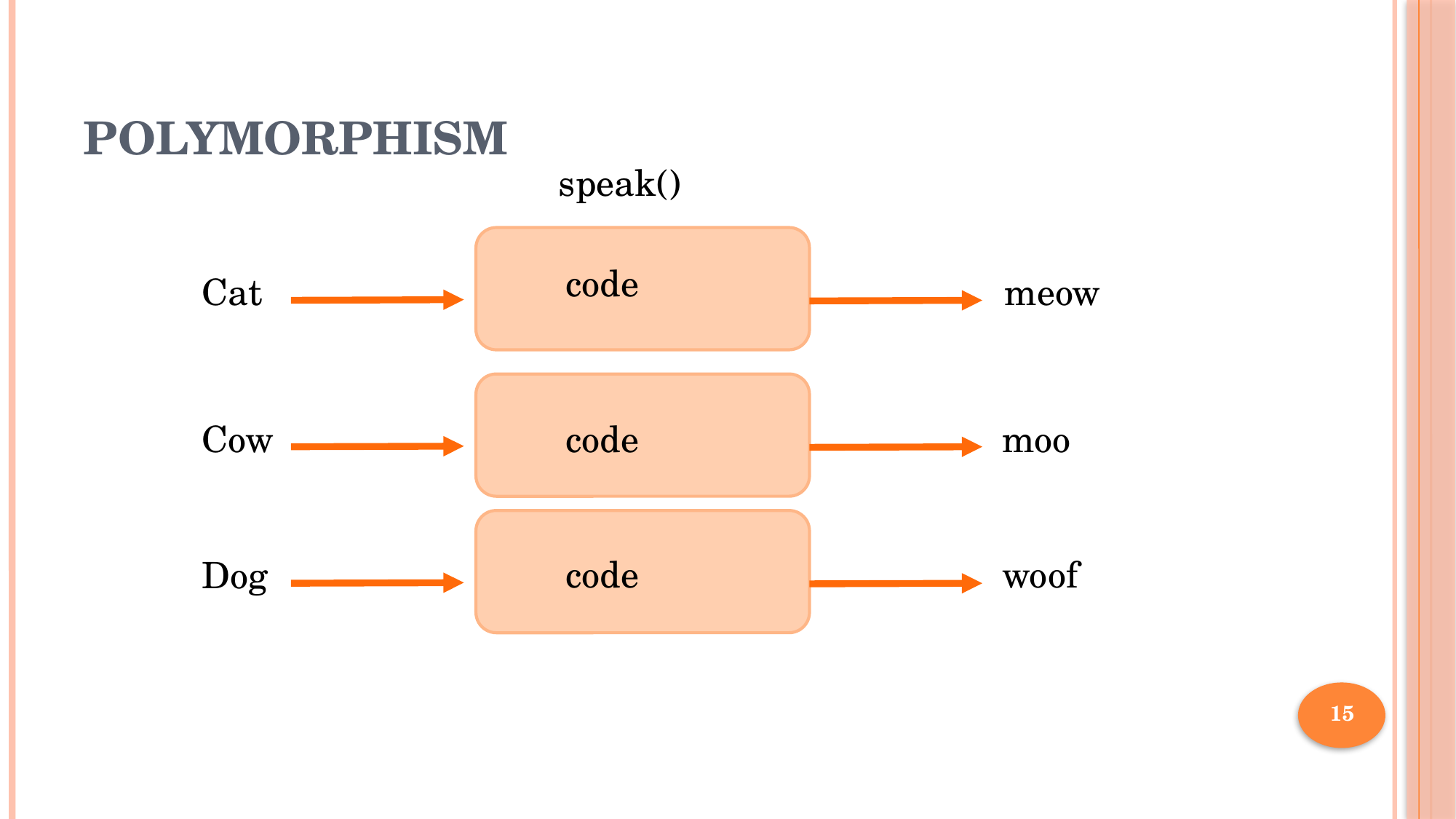

# Polymorphism
speak()

Cat

code

meow

Cow

code

moo

Dog

code

woof

15